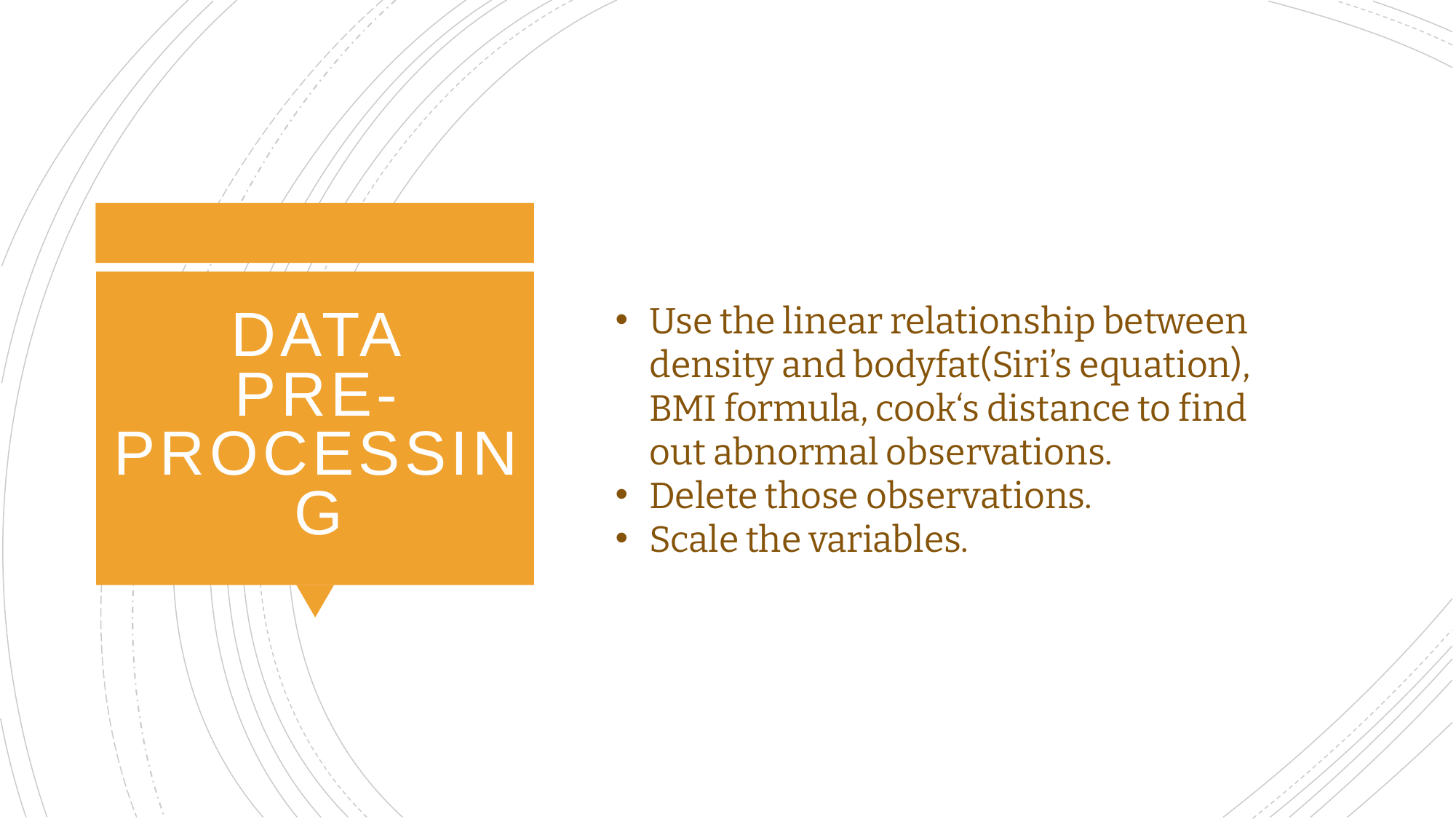

# DATA PRE-PROCESSING
Use the linear relationship between density and bodyfat(Siri’s equation), BMI formula, cook‘s distance to find out abnormal observations.
Delete those observations.
Scale the variables.